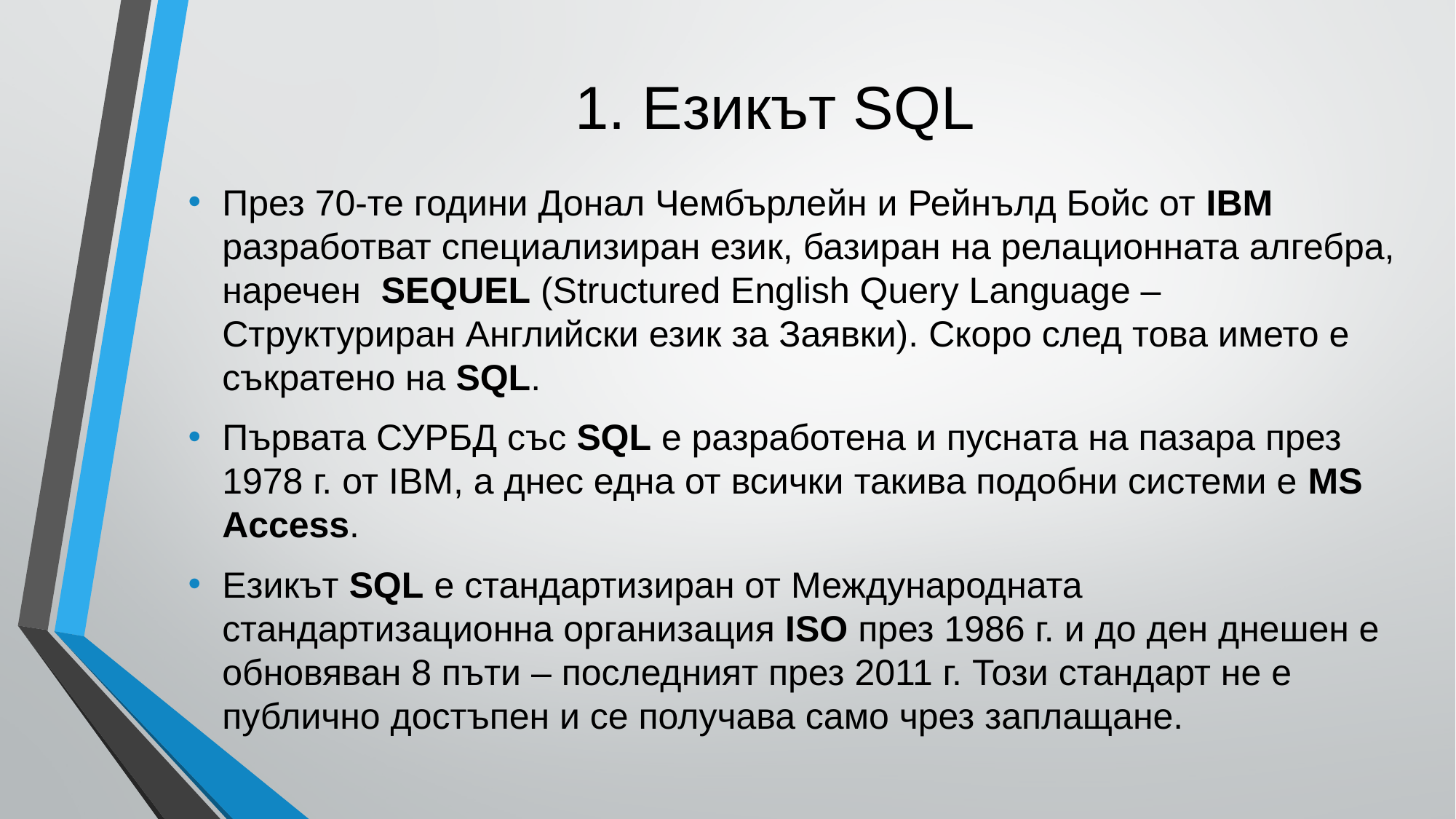

# 1. Езикът SQL
През 70-те години Донал Чембърлейн и Рейнълд Бойс от IBM разработват специализиран език, базиран на релационната алгебра, наречен  SEQUEL (Structured English Query Language – Структуриран Английски език за Заявки). Скоро след това името е съкратено на SQL.
Първата СУРБД със SQL е разработена и пусната на пазара през 1978 г. от IBM, а днес една от всички такива подобни системи е MS Access.
Езикът SQL е стандартизиран от Международната стандартизационна организация ISO през 1986 г. и до ден днешен е обновяван 8 пъти – последният през 2011 г. Този стандарт не е публично достъпен и се получава само чрез заплащане.